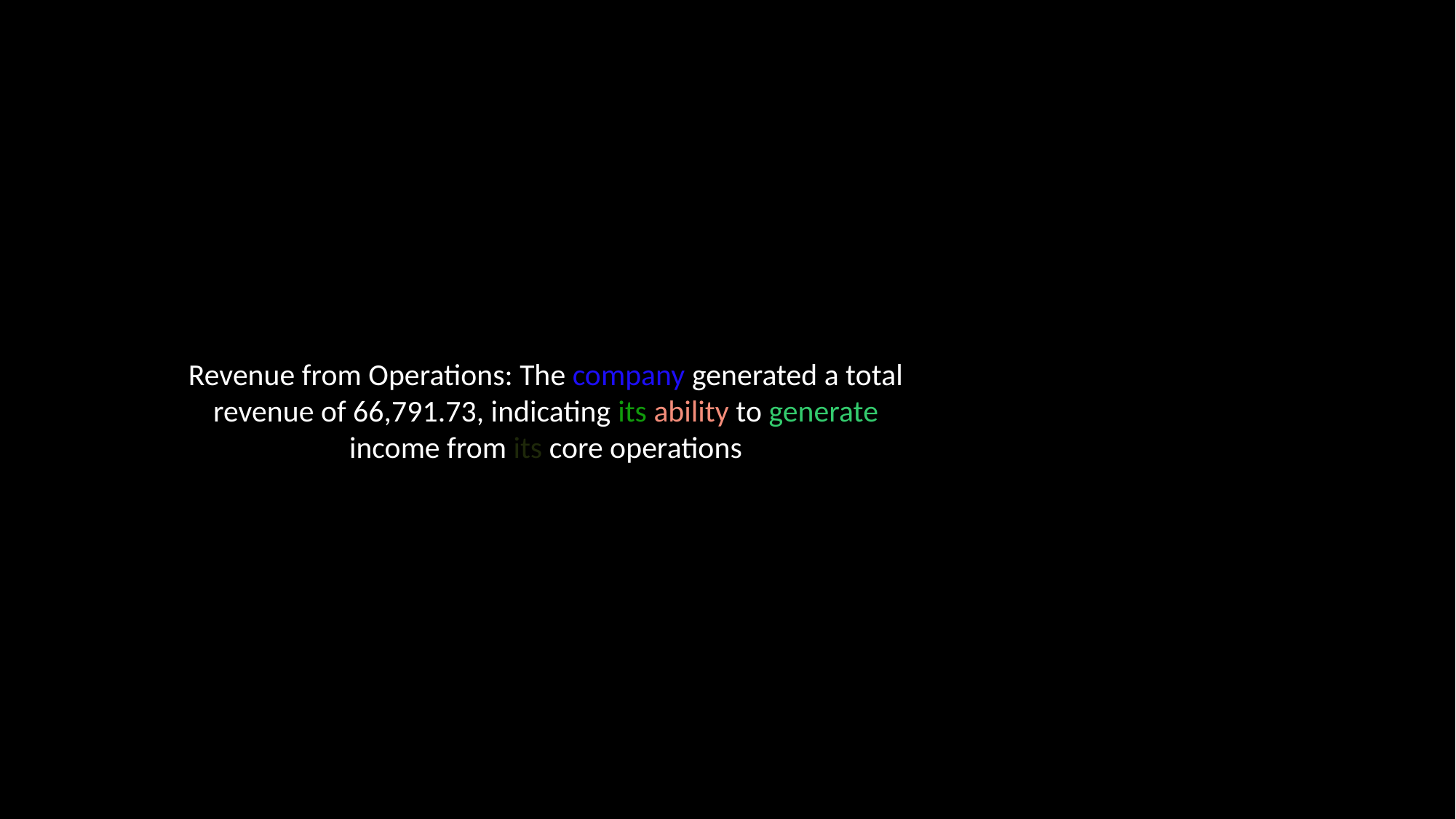

Revenue from Operations: The company generated a total revenue of 66,791.73, indicating its ability to generate income from its core operations